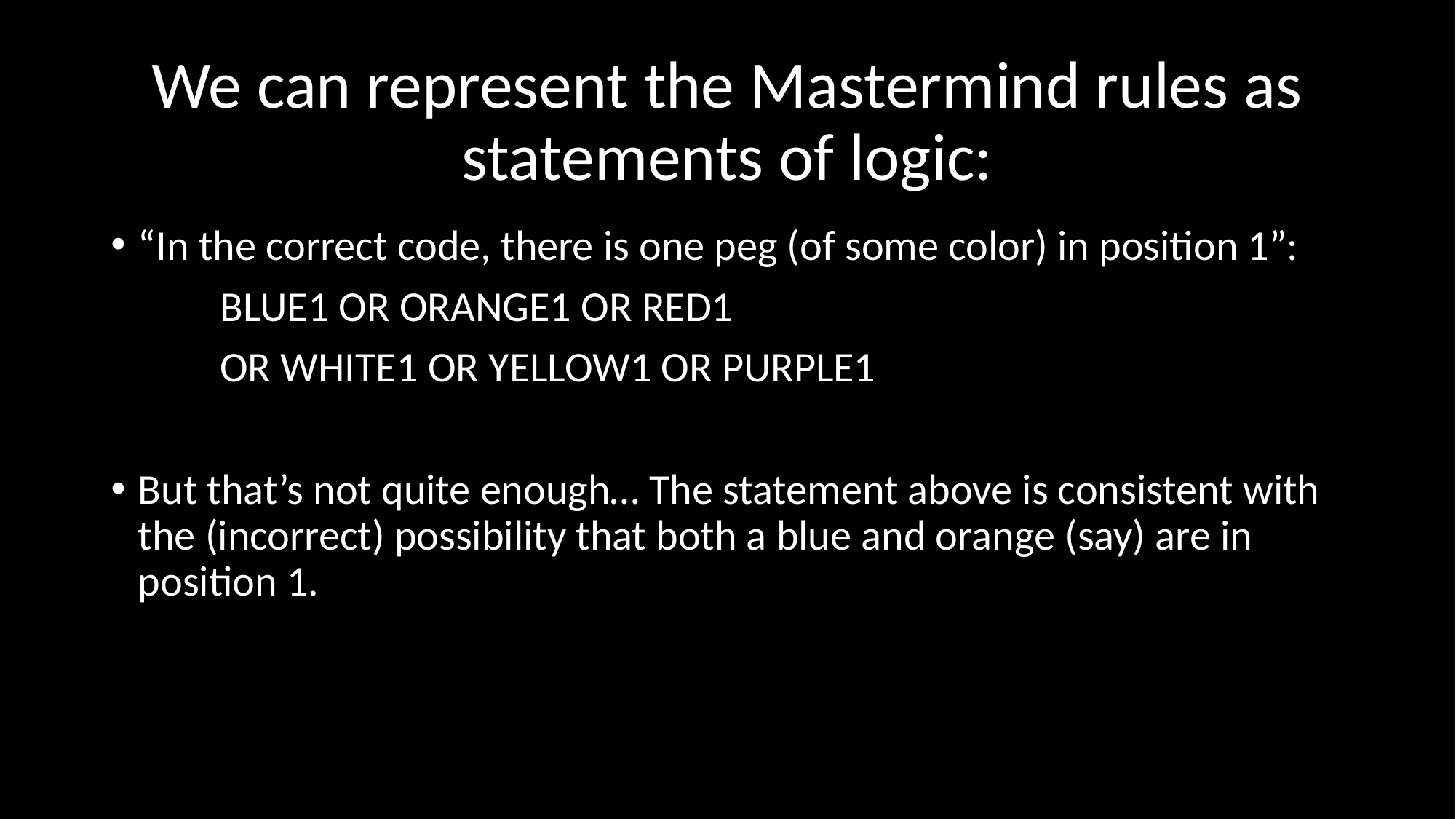

# We can represent the Mastermind rules as statements of logic:
“In the correct code, there is one peg (of some color) in position 1”:
	BLUE1 OR ORANGE1 OR RED1
	OR WHITE1 OR YELLOW1 OR PURPLE1

But that’s not quite enough… The statement above is consistent with the (incorrect) possibility that both a blue and orange (say) are in position 1.